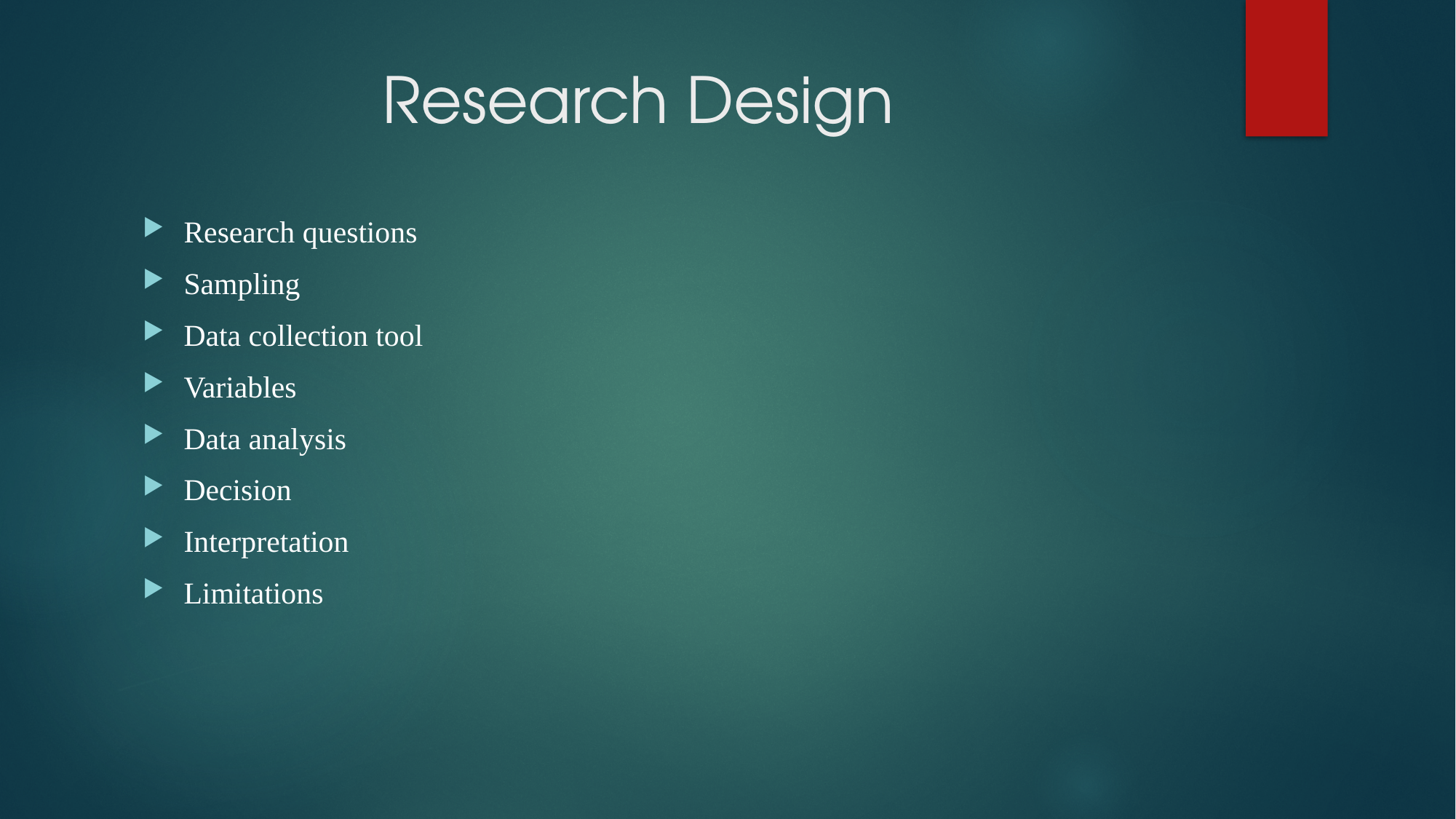

# Research Design
Research questions
Sampling
Data collection tool
Variables
Data analysis
Decision
Interpretation
Limitations